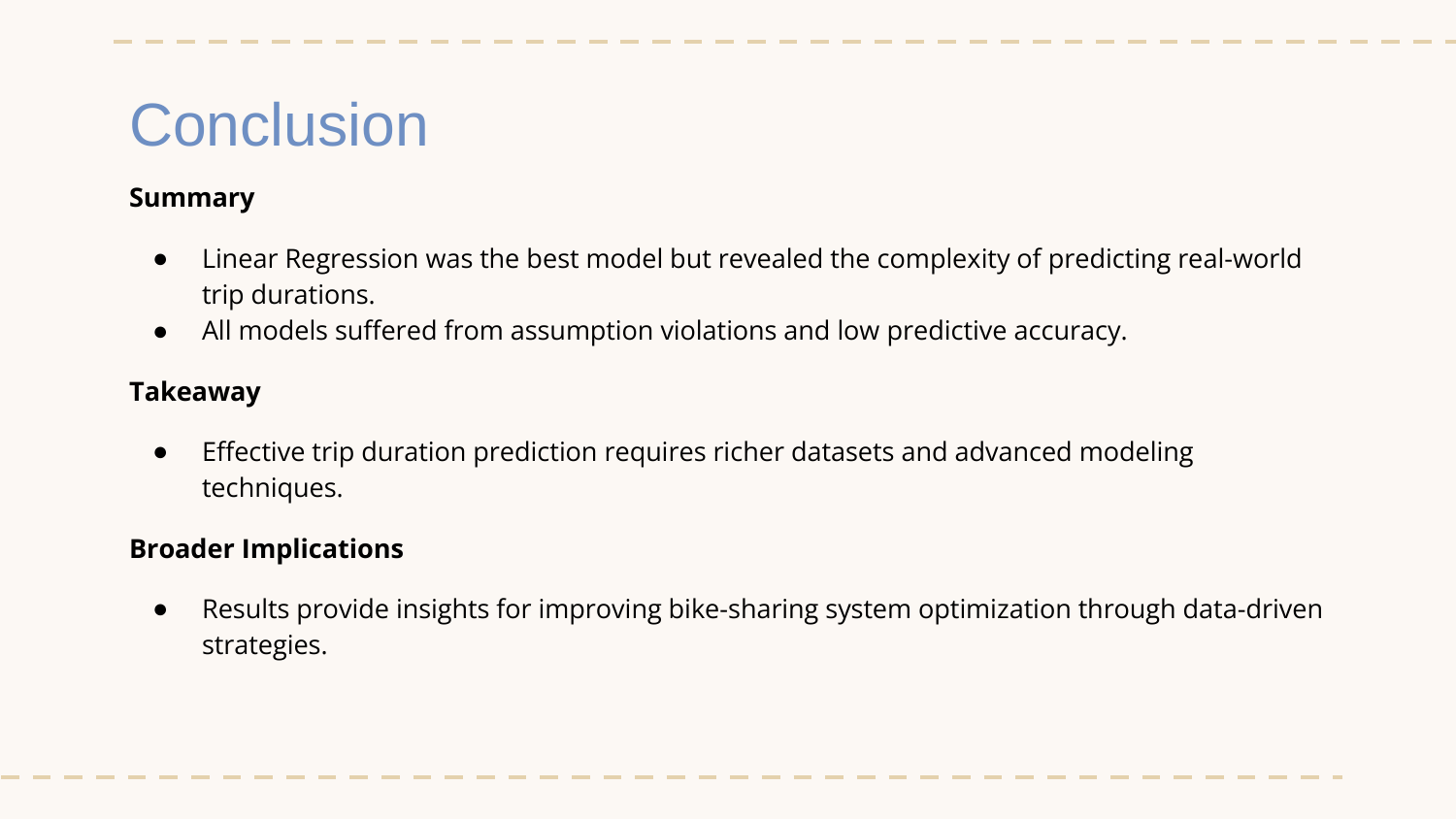

# Conclusion
Summary
Linear Regression was the best model but revealed the complexity of predicting real-world trip durations.
All models suffered from assumption violations and low predictive accuracy.
Takeaway
Effective trip duration prediction requires richer datasets and advanced modeling techniques.
Broader Implications
Results provide insights for improving bike-sharing system optimization through data-driven strategies.